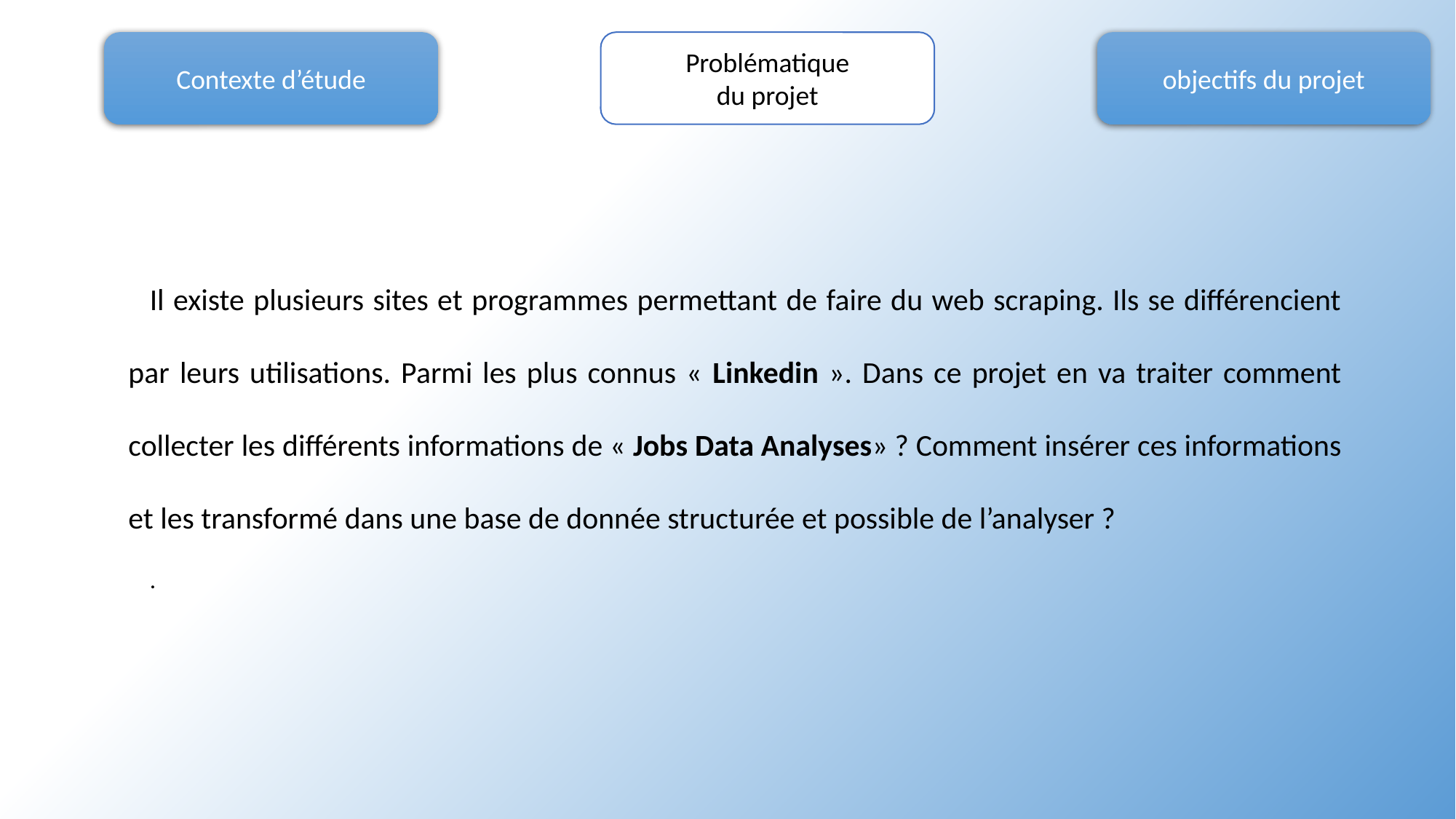

Problématique
du projet
objectifs du projet
Contexte d’étude
Il existe plusieurs sites et programmes permettant de faire du web scraping. Ils se différencient par leurs utilisations. Parmi les plus connus « Linkedin ». Dans ce projet en va traiter comment collecter les différents informations de « Jobs Data Analyses» ? Comment insérer ces informations et les transformé dans une base de donnée structurée et possible de l’analyser ?
.